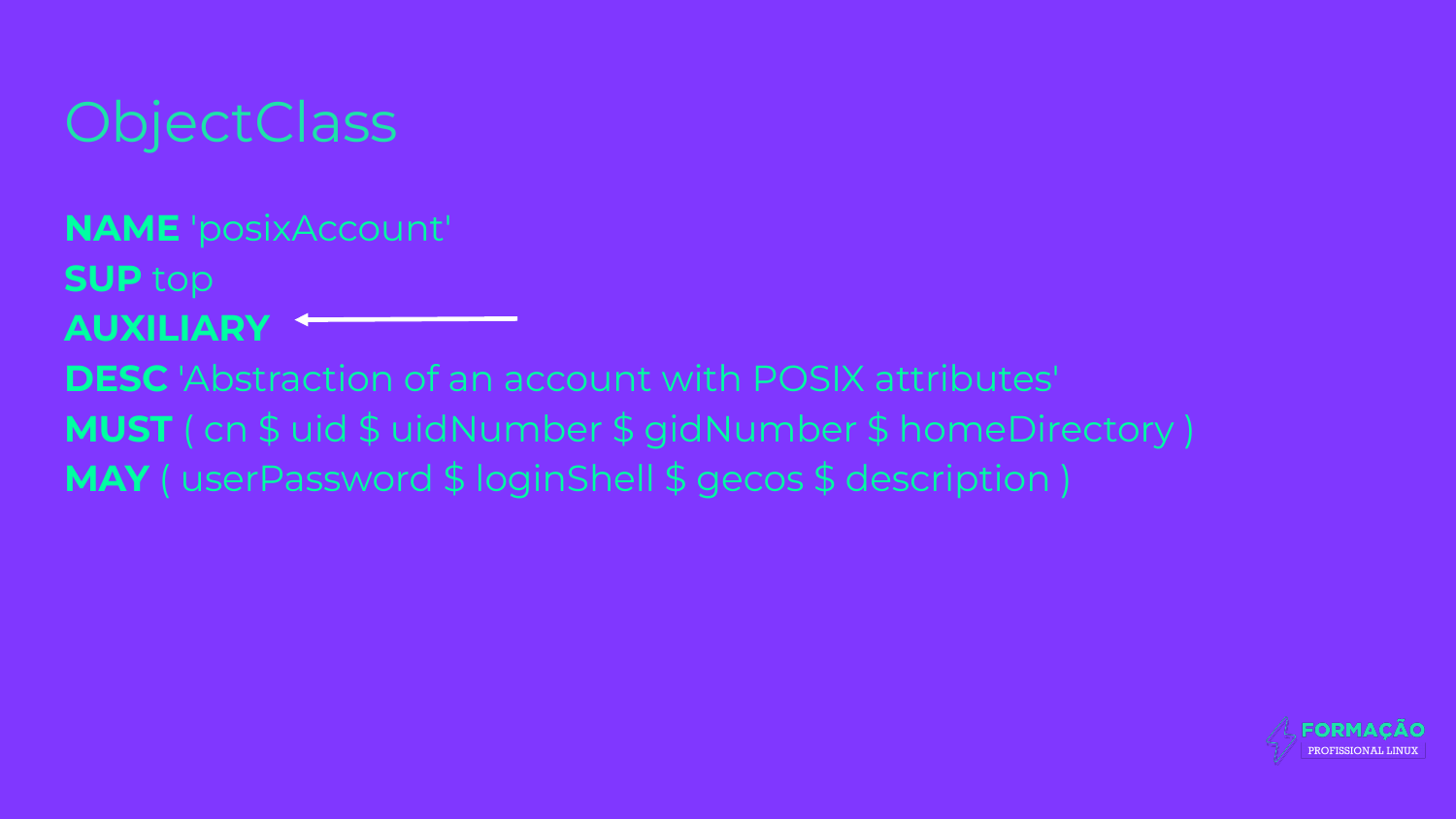

# ObjectClass
NAME 'posixAccount'
SUP top
AUXILIARY
DESC 'Abstraction of an account with POSIX attributes'
MUST ( cn $ uid $ uidNumber $ gidNumber $ homeDirectory )
MAY ( userPassword $ loginShell $ gecos $ description )